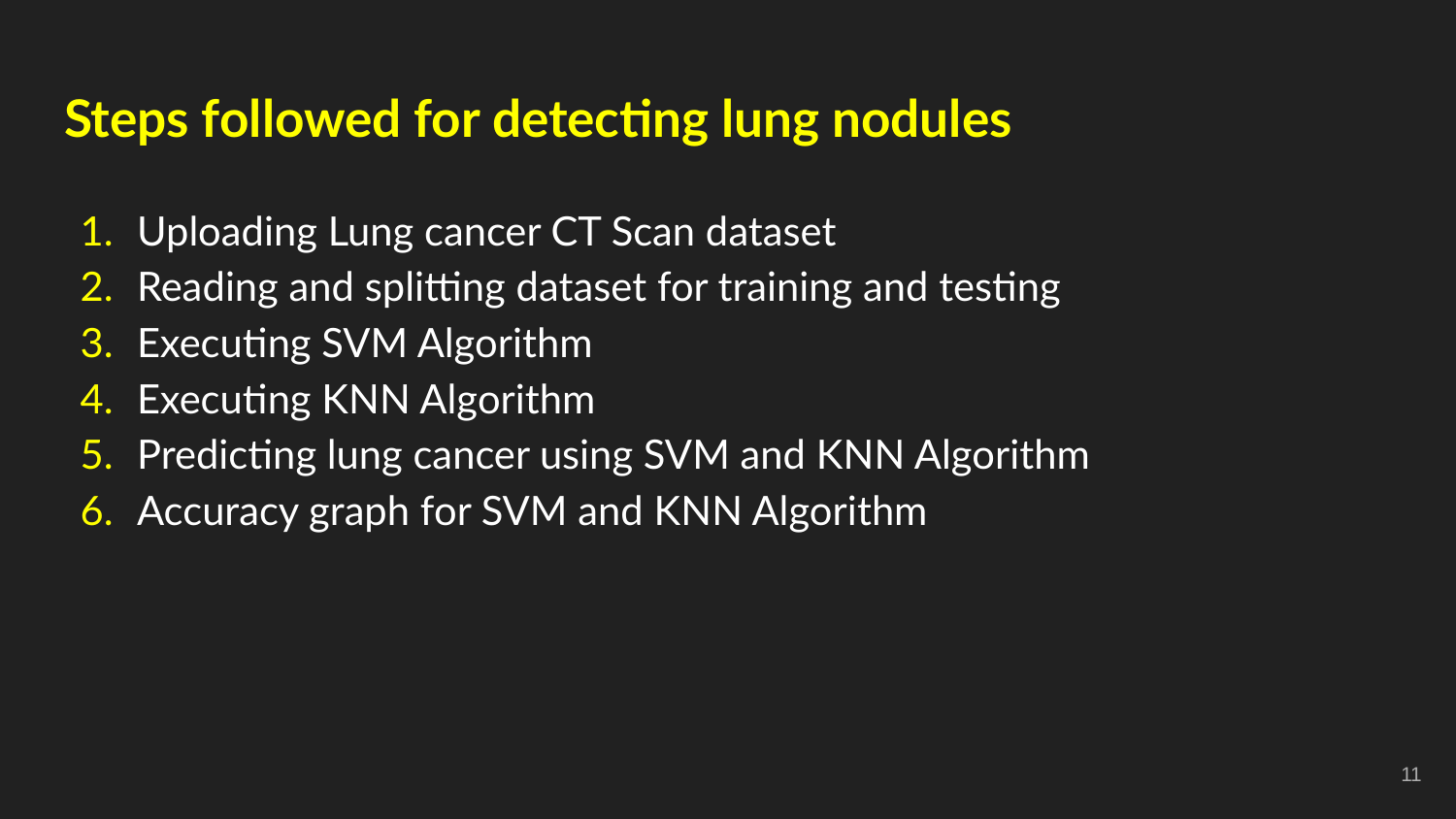

# Steps followed for detecting lung nodules
Uploading Lung cancer CT Scan dataset
Reading and splitting dataset for training and testing
Executing SVM Algorithm
Executing KNN Algorithm
Predicting lung cancer using SVM and KNN Algorithm
Accuracy graph for SVM and KNN Algorithm
11